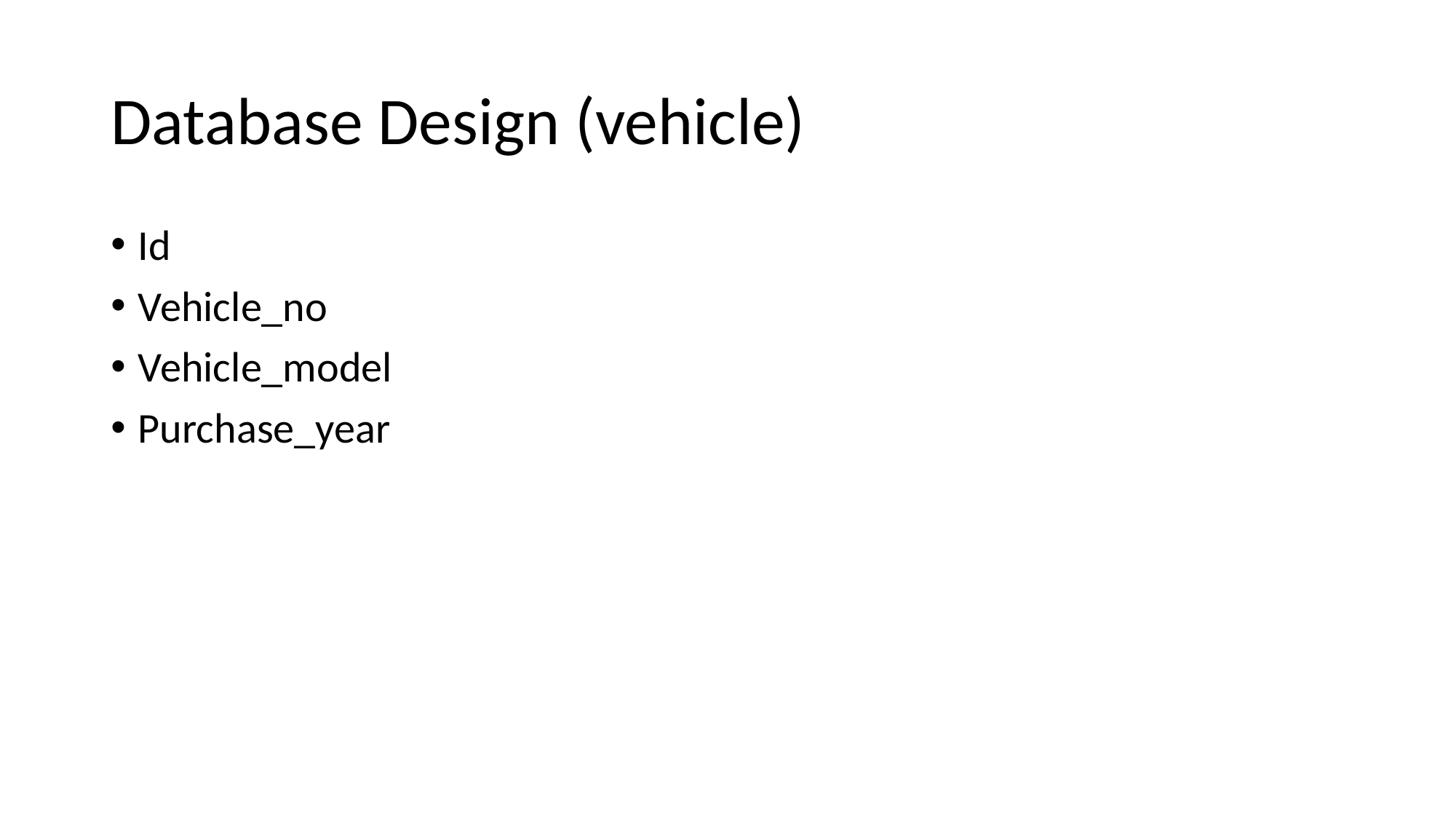

# Database Design (vehicle)
Id
Vehicle_no
Vehicle_model
Purchase_year